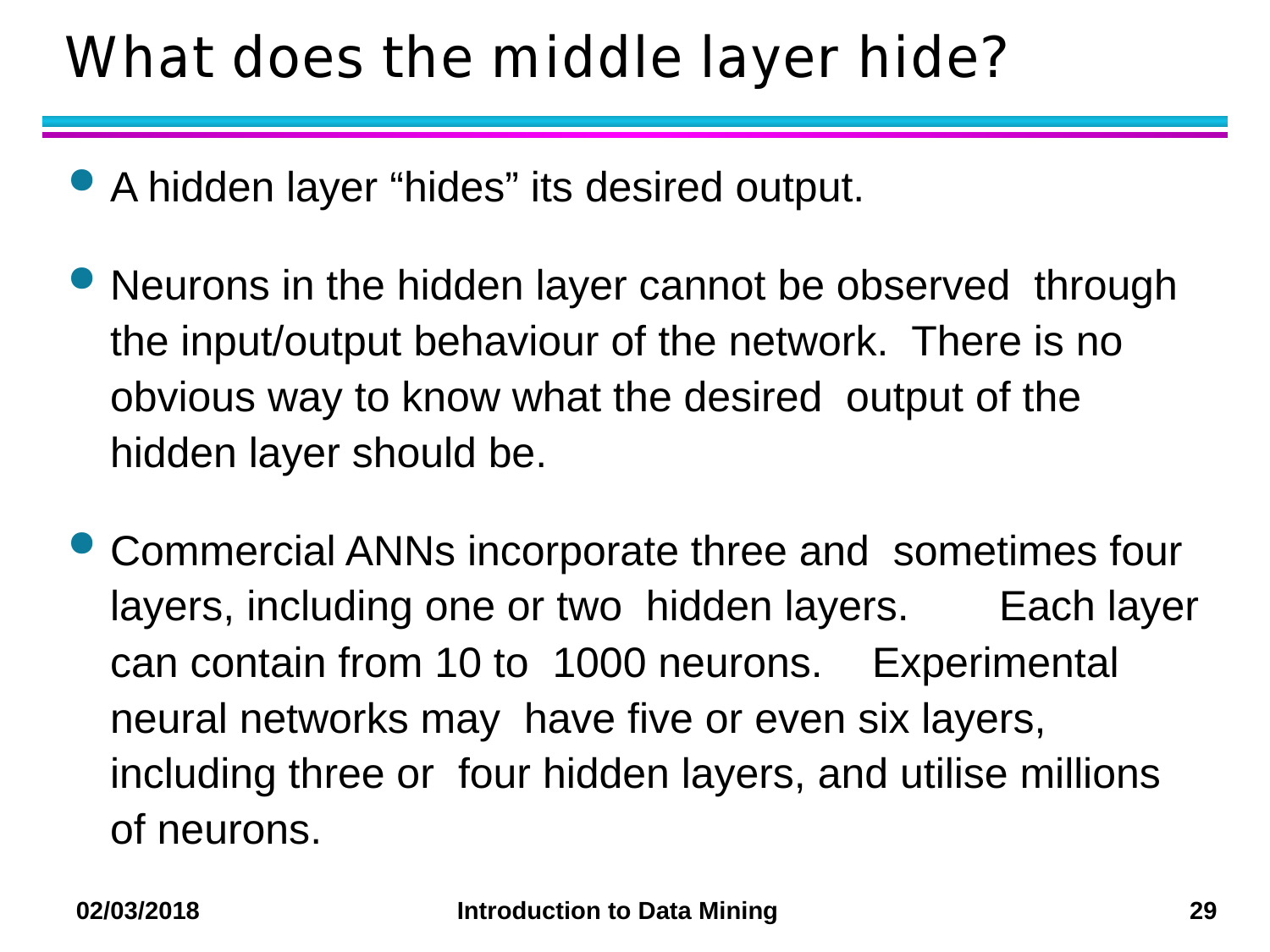

# What does the middle layer hide?
A hidden layer “hides” its desired output.
Neurons in the hidden layer cannot be observed  through the input/output behaviour of the network.  There is no obvious way to know what the desired  output of the hidden layer should be.
Commercial ANNs incorporate three and  sometimes four layers, including one or two  hidden layers.	Each layer can contain from 10 to  1000 neurons.	Experimental neural networks may  have five or even six layers, including three or  four hidden layers, and utilise millions of neurons.